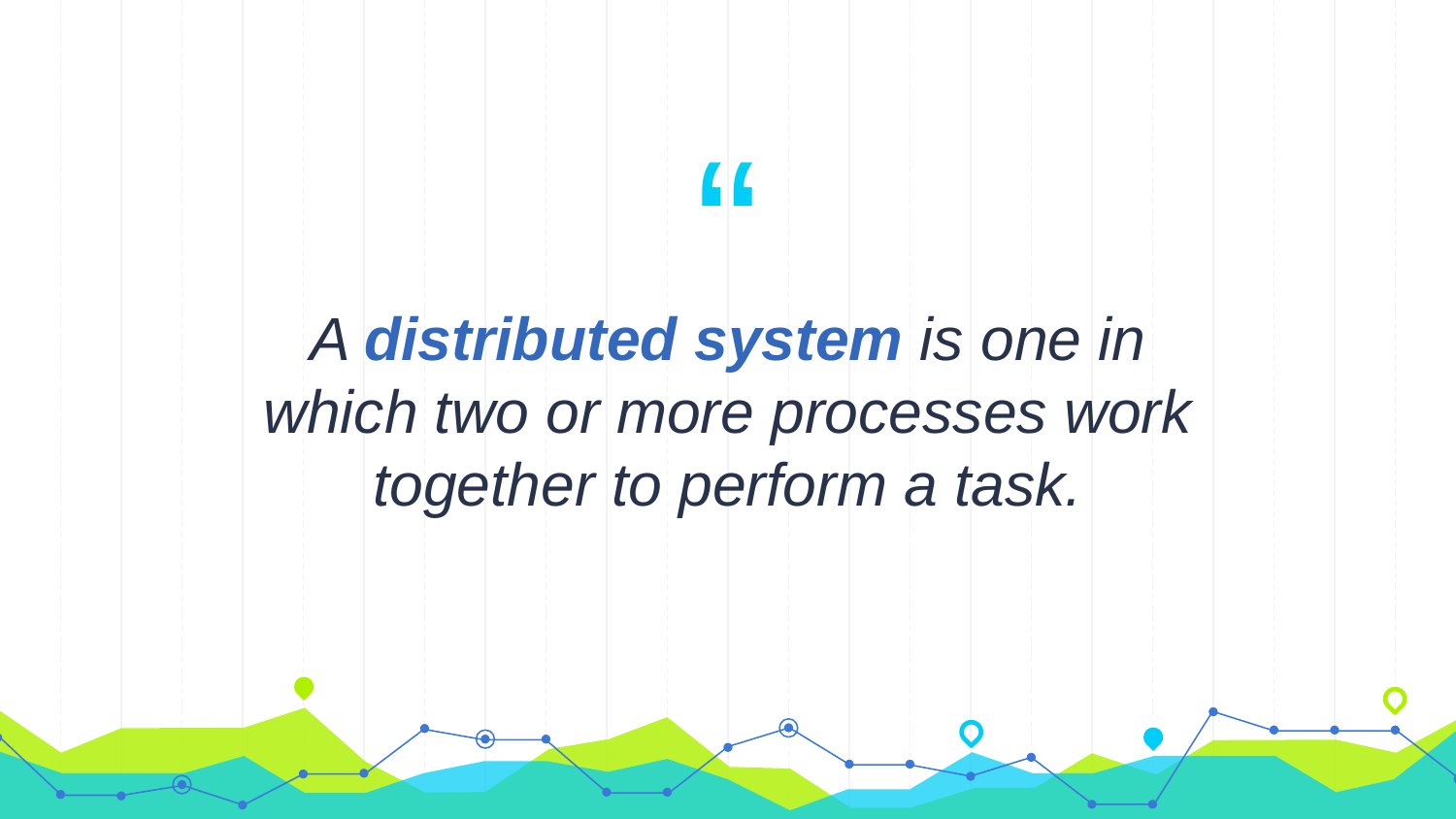

A distributed system is one in which two or more processes work together to perform a task.